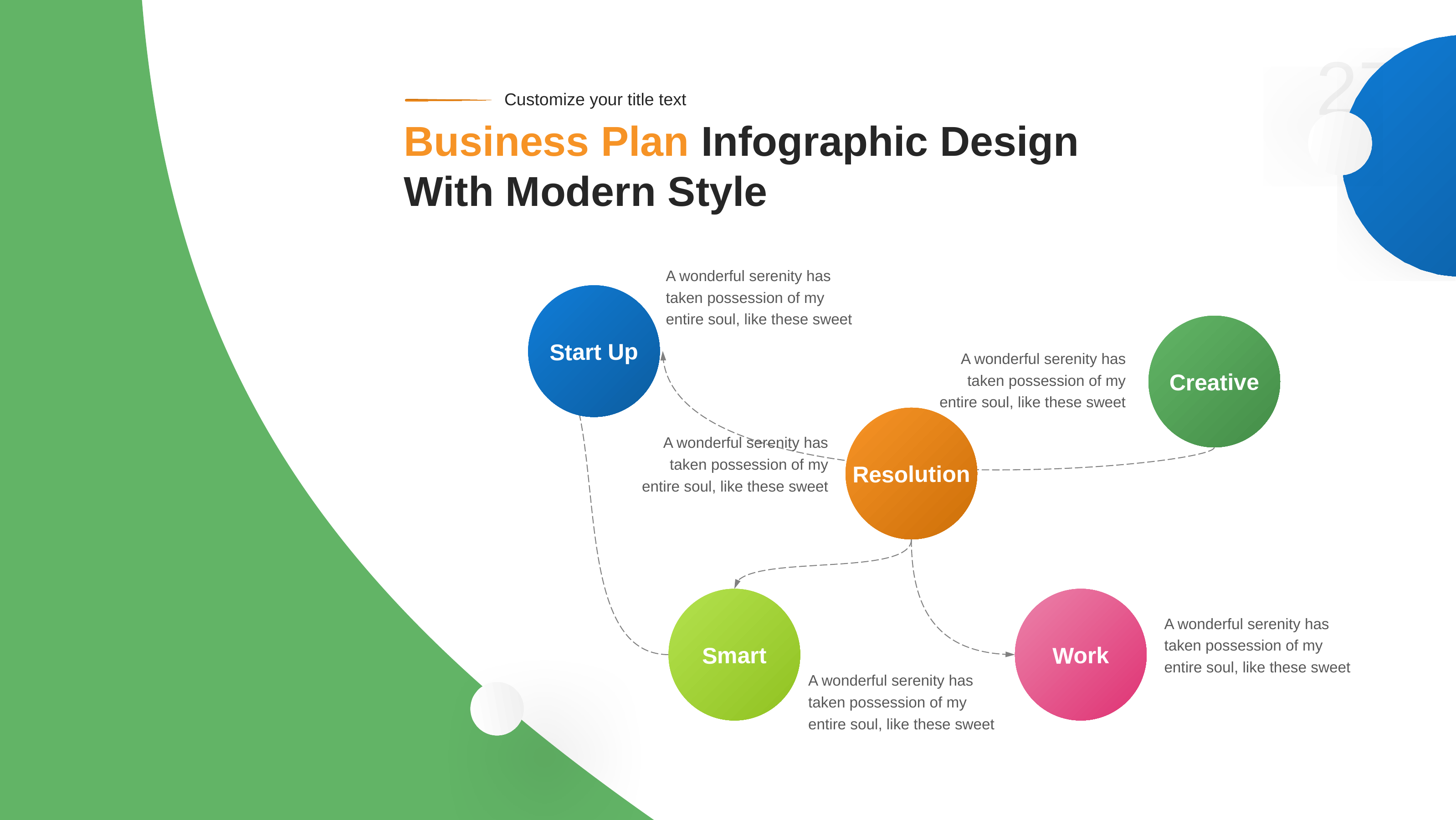

Customize your title text

Business Plan Infographic Design With Modern Style

A wonderful serenity has taken possession of my entire soul, like these sweet

Start Up
A wonderful serenity has taken possession of my entire soul, like these sweet
Creative

A wonderful serenity has taken possession of my entire soul, like these sweet
Resolution

A wonderful serenity has taken possession of my entire soul, like these sweet
Smart
Work
A wonderful serenity has taken possession of my entire soul, like these sweet